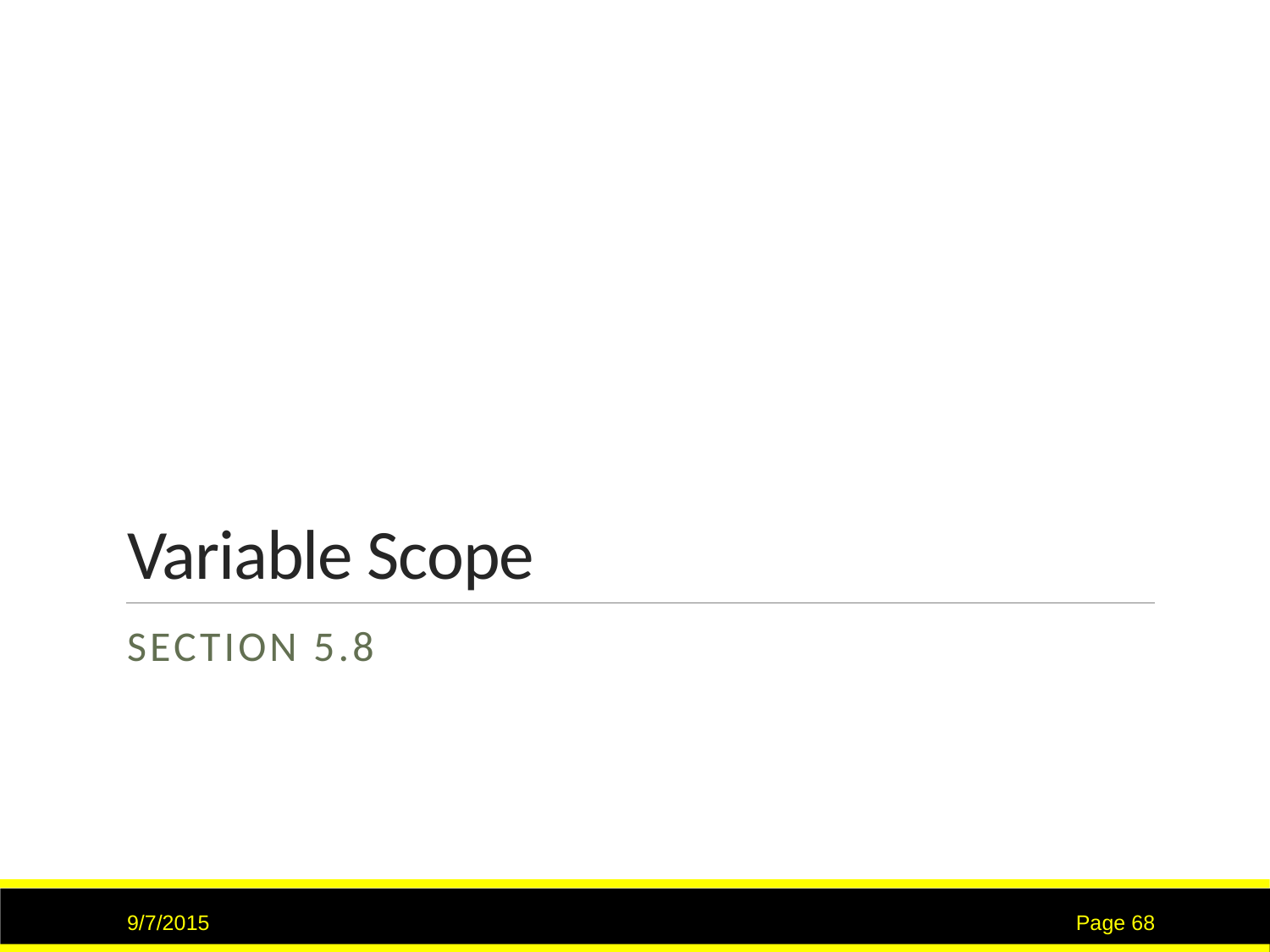

# Variable Scope
Section 5.8
9/7/2015
Page 68